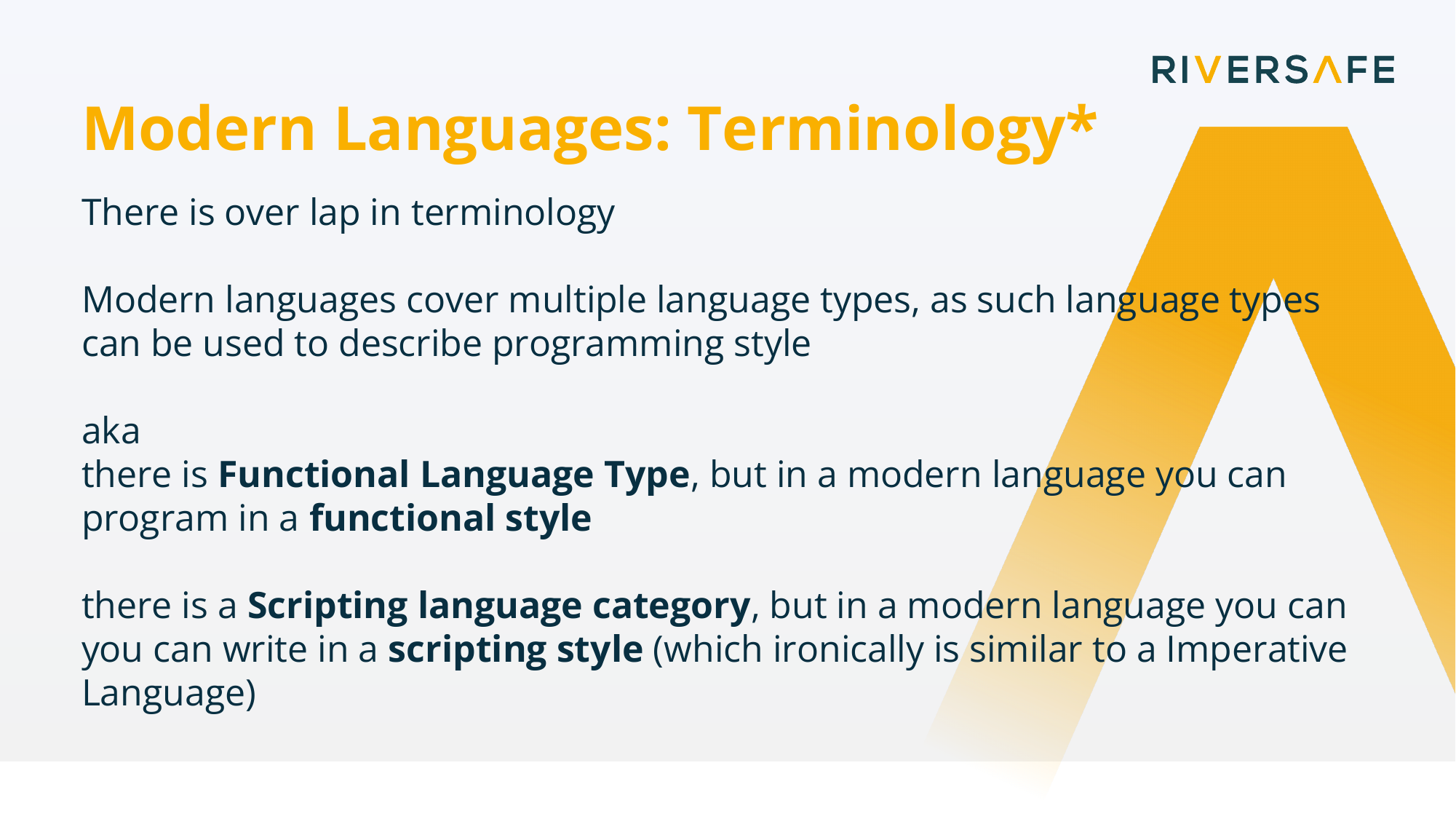

Modern Languages: Terminology*
There is over lap in terminology

Modern languages cover multiple language types, as such language types can be used to describe programming style
aka
there is Functional Language Type, but in a modern language you can program in a functional style
there is a Scripting language category, but in a modern language you can you can write in a scripting style (which ironically is similar to a Imperative Language)